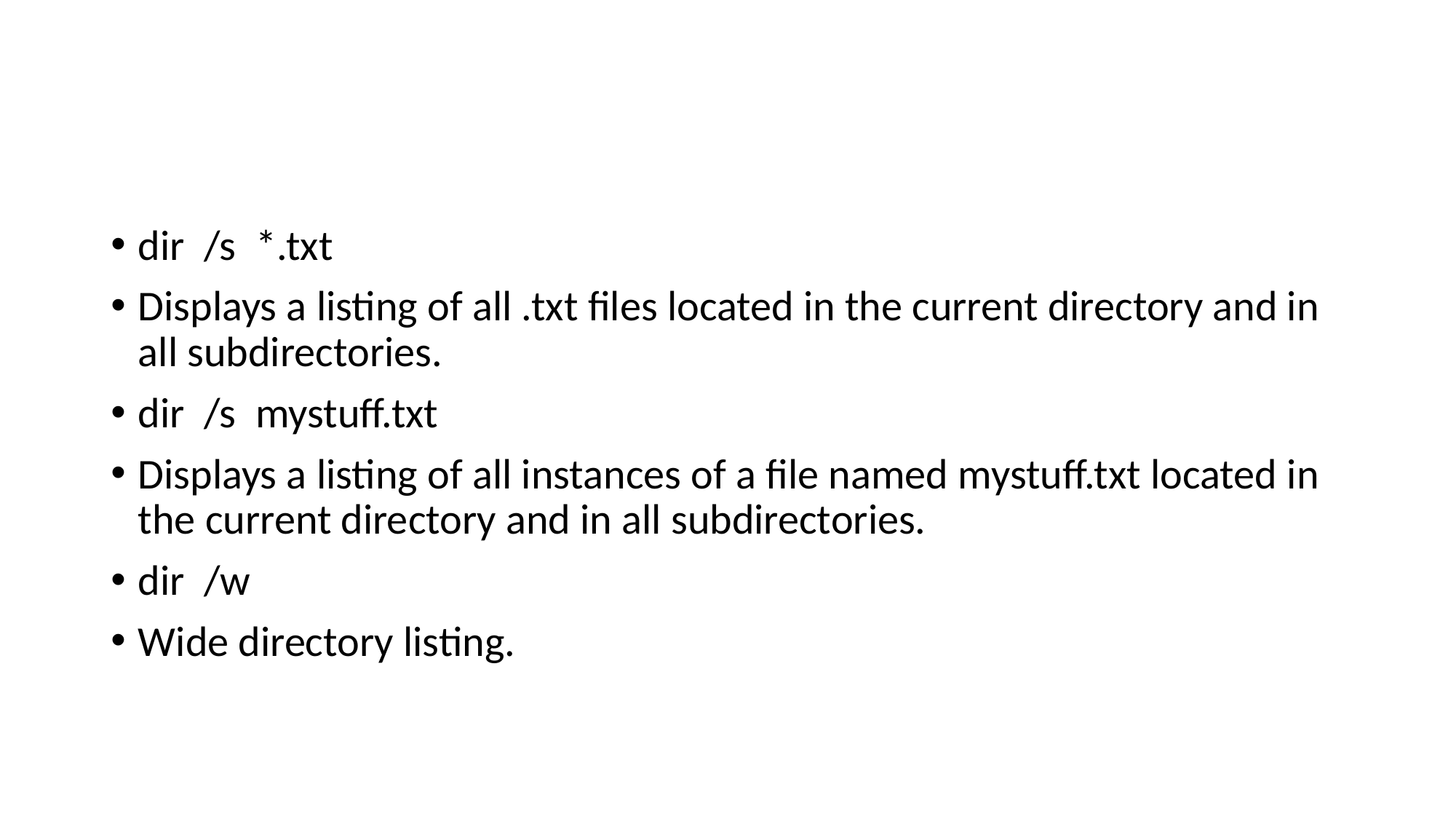

#
dir  /s  *.txt
Displays a listing of all .txt files located in the current directory and in all subdirectories.
dir  /s  mystuff.txt
Displays a listing of all instances of a file named mystuff.txt located in the current directory and in all subdirectories.
dir  /w
Wide directory listing.